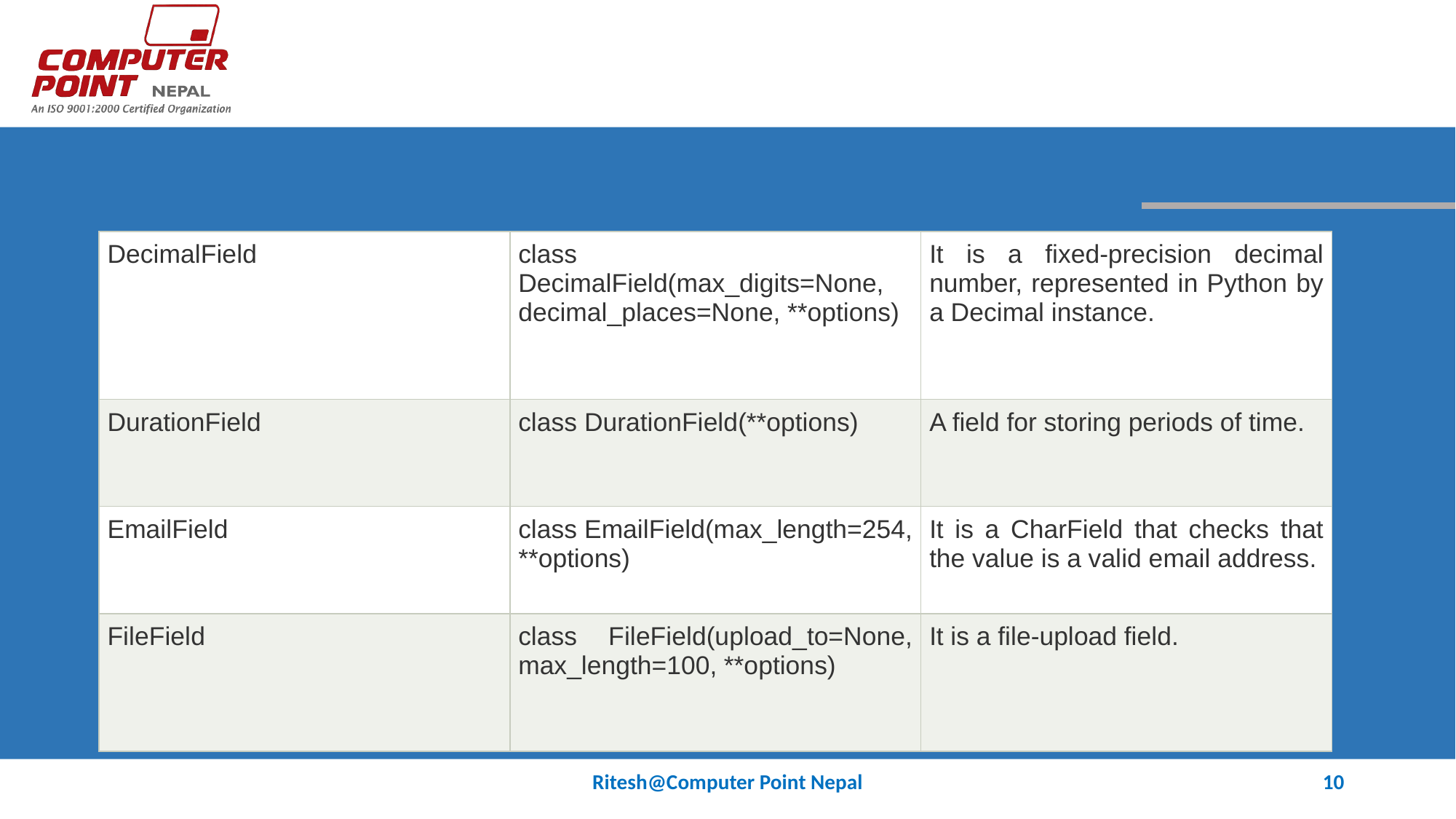

#
| DecimalField | class DecimalField(max\_digits=None, decimal\_places=None, \*\*options) | It is a fixed-precision decimal number, represented in Python by a Decimal instance. |
| --- | --- | --- |
| DurationField | class DurationField(\*\*options) | A field for storing periods of time. |
| EmailField | class EmailField(max\_length=254, \*\*options) | It is a CharField that checks that the value is a valid email address. |
| FileField | class FileField(upload\_to=None, max\_length=100, \*\*options) | It is a file-upload field. |

Ritesh@Computer Point Nepal

10